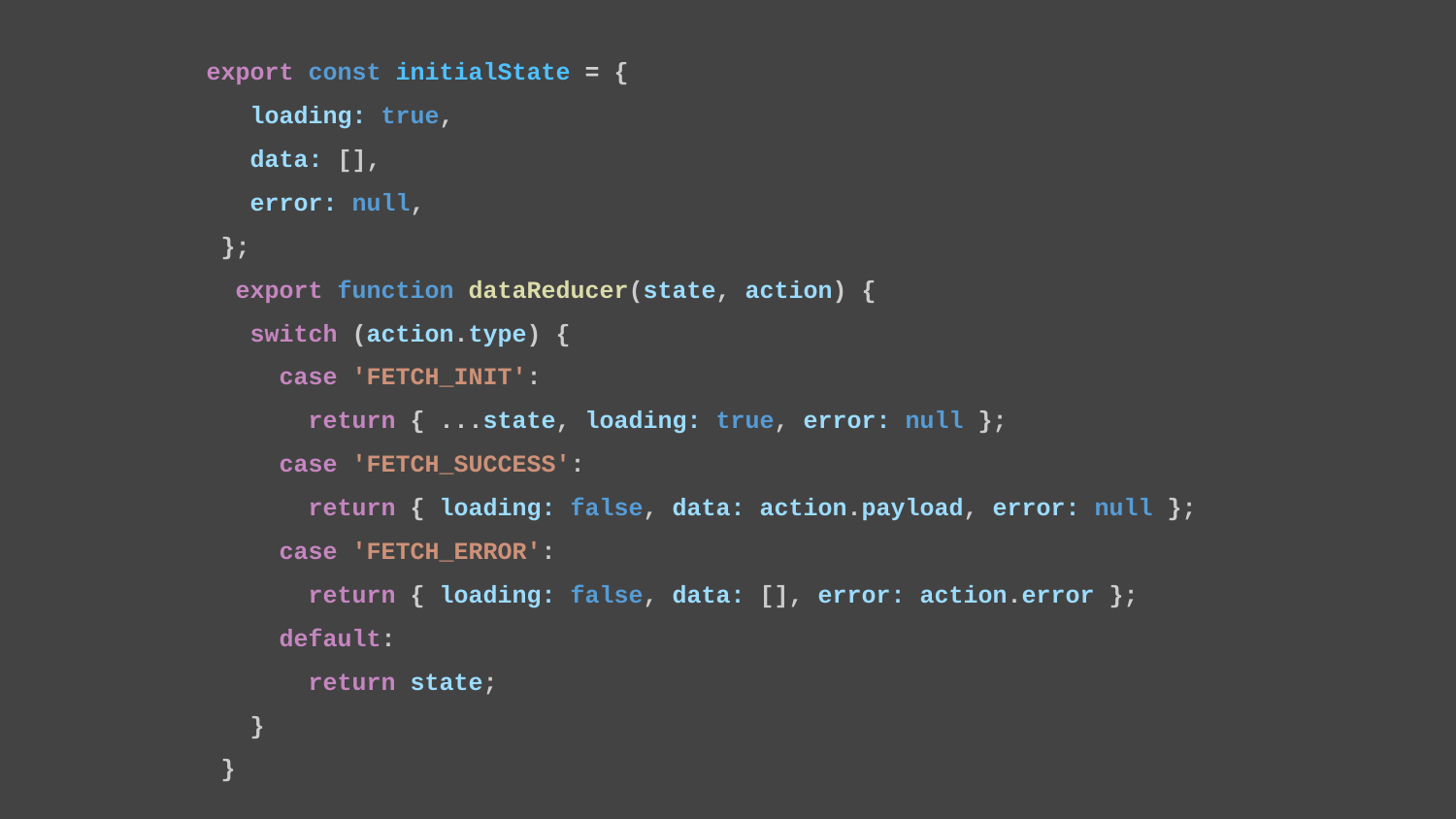

export const initialState = {
   loading: true,
   data: [],
   error: null,
 };
  export function dataReducer(state, action) {
   switch (action.type) {
     case 'FETCH_INIT':
       return { ...state, loading: true, error: null };
     case 'FETCH_SUCCESS':
       return { loading: false, data: action.payload, error: null };
     case 'FETCH_ERROR':
       return { loading: false, data: [], error: action.error };
     default:
       return state;
   }
 }